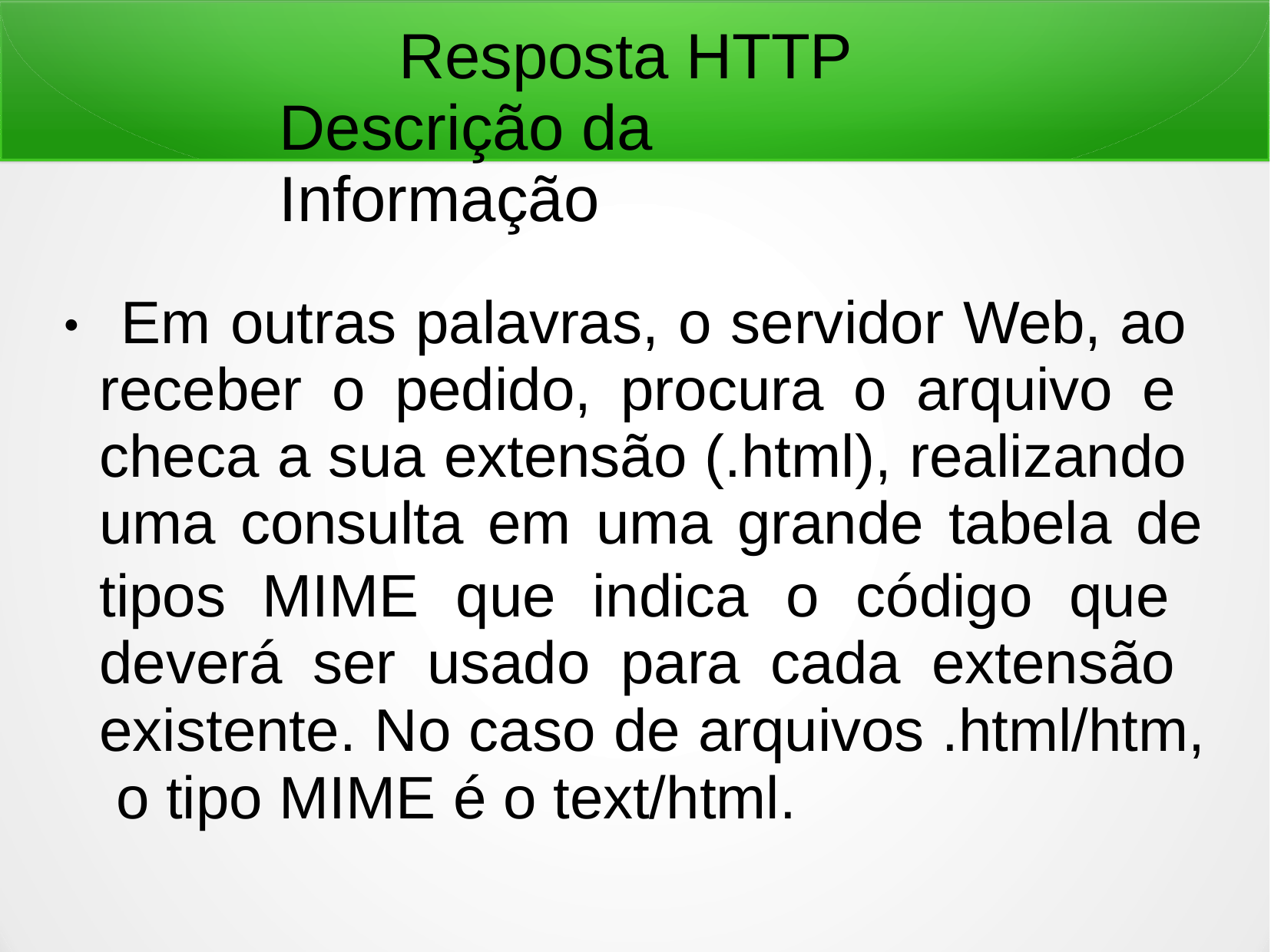

# Resposta HTTP  Descrição da	Informação
Em outras palavras, o servidor Web, ao  receber o pedido, procura o arquivo e  checa a sua extensão (.html), realizando  uma consulta em uma grande tabela de
●
tipos MIME que indica o código que  deverá ser usado para cada extensão  existente. No caso de arquivos .html/htm,  o tipo MIME é o text/html.